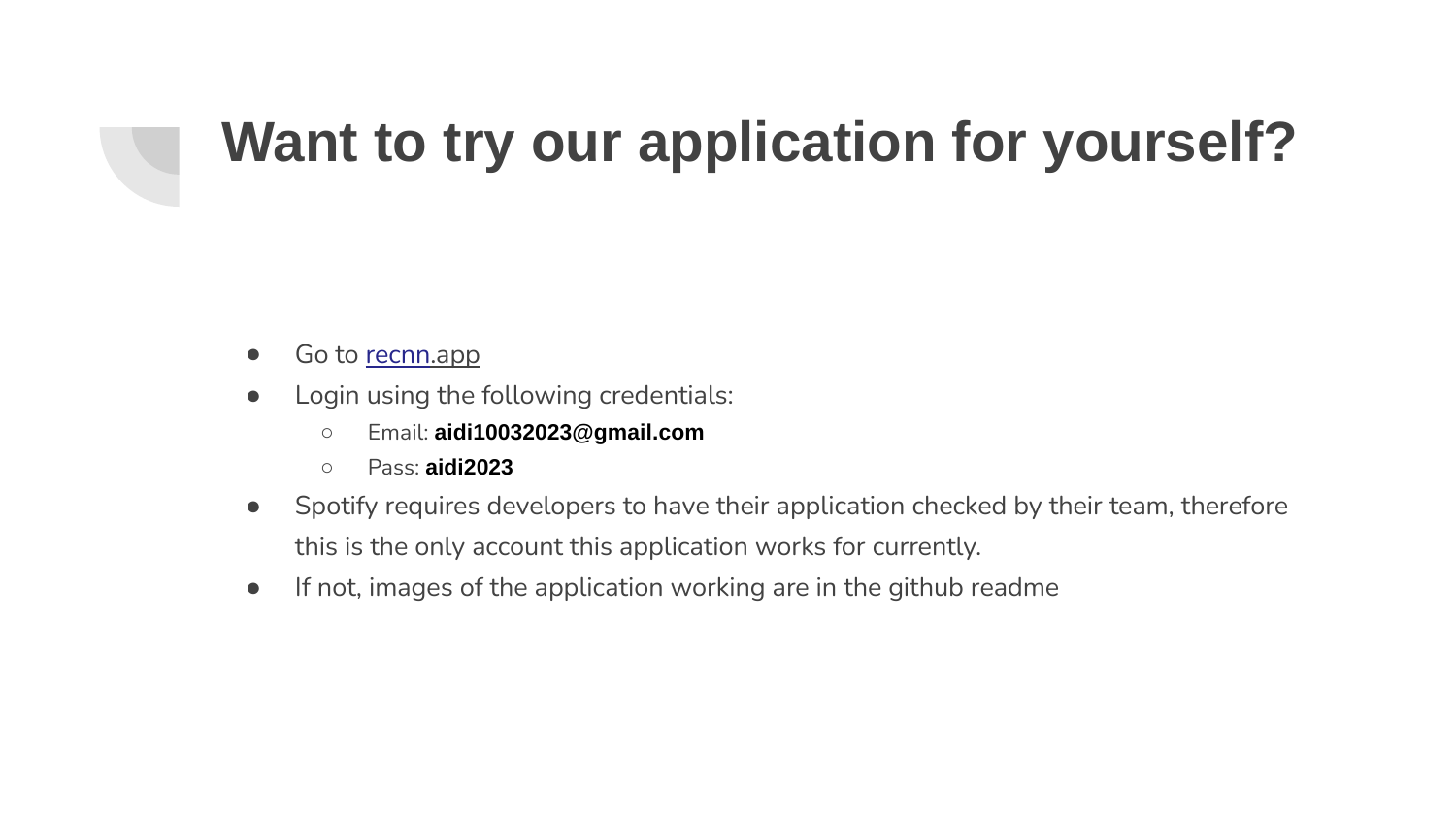

# Want to try our application for yourself?
Go to recnn.app
Login using the following credentials:
Email: aidi10032023@gmail.com
Pass: aidi2023
Spotify requires developers to have their application checked by their team, therefore this is the only account this application works for currently.
If not, images of the application working are in the github readme